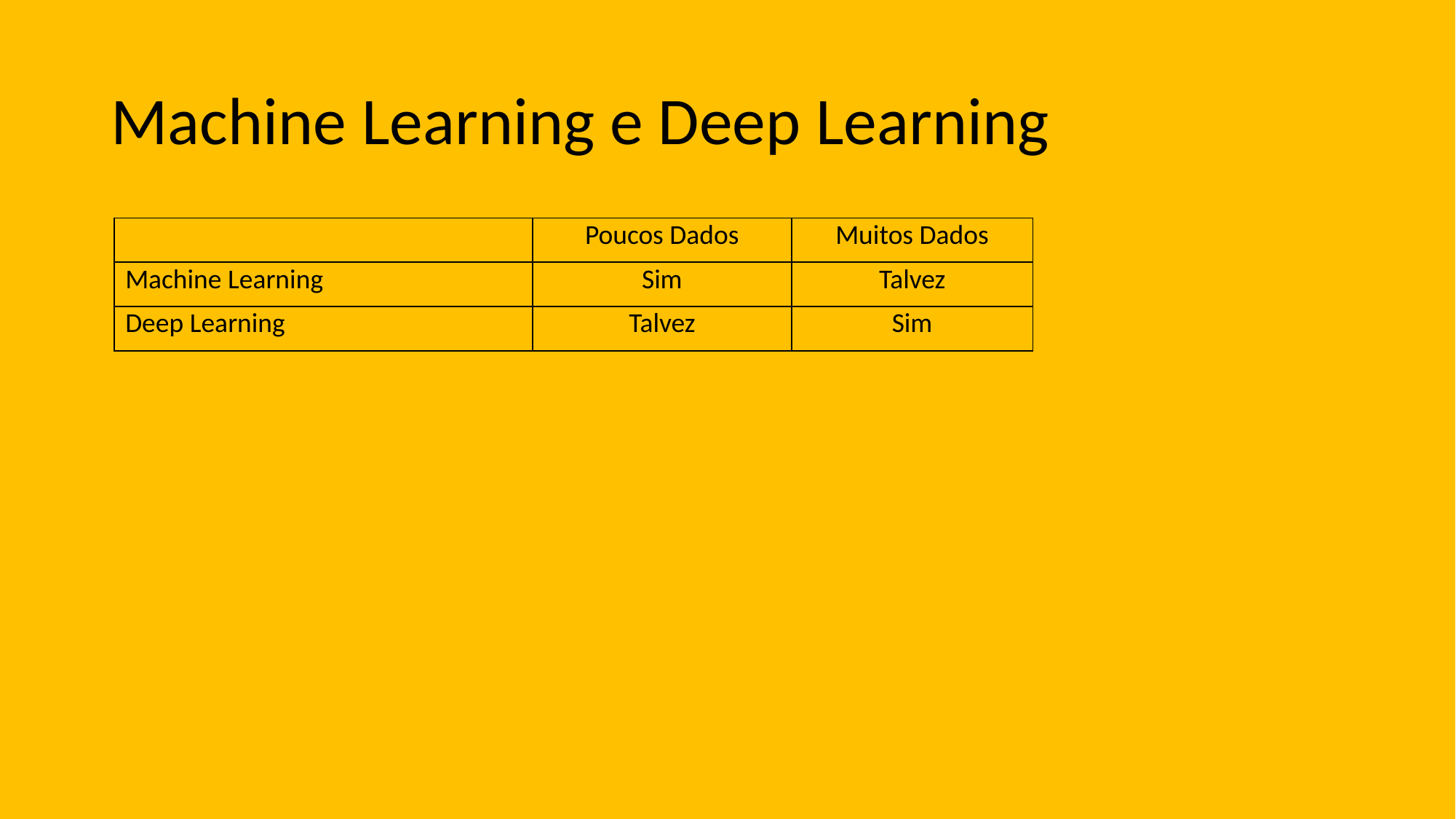

# Machine Learning e Deep Learning
|  | Poucos Dados | Muitos Dados |
| --- | --- | --- |
| Machine Learning | Sim | Talvez |
| Deep Learning | Talvez | Sim |